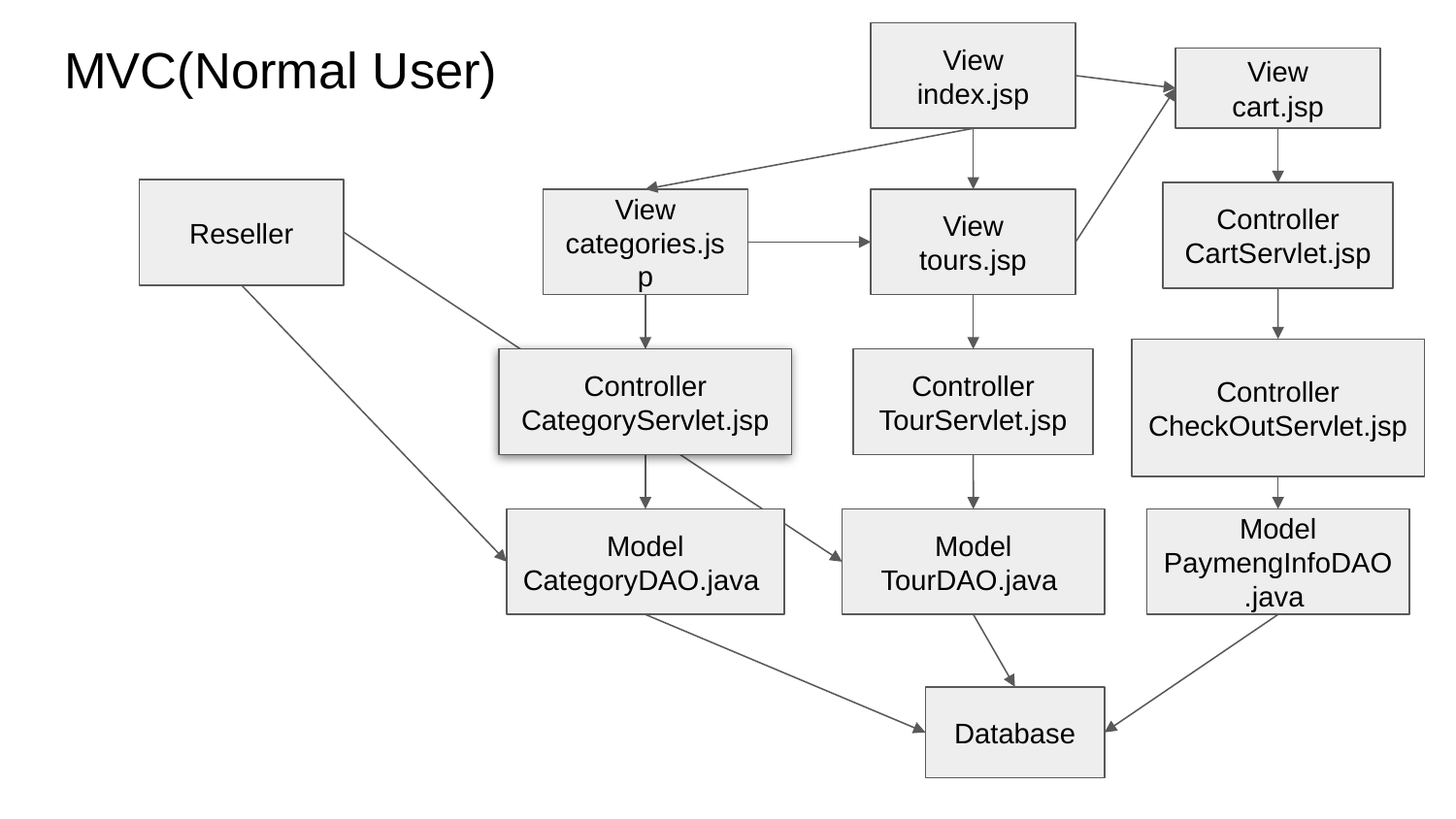

# MVC(Normal User)
View
index.jsp
View
cart.jsp
Reseller
Controller
CartServlet.jsp
View
categories.jsp
View
tours.jsp
Controller
CheckOutServlet.jsp
Controller
CategoryServlet.jsp
Controller
TourServlet.jsp
Model
CategoryDAO.java
Model
TourDAO.java
Model
PaymengInfoDAO.java
Database